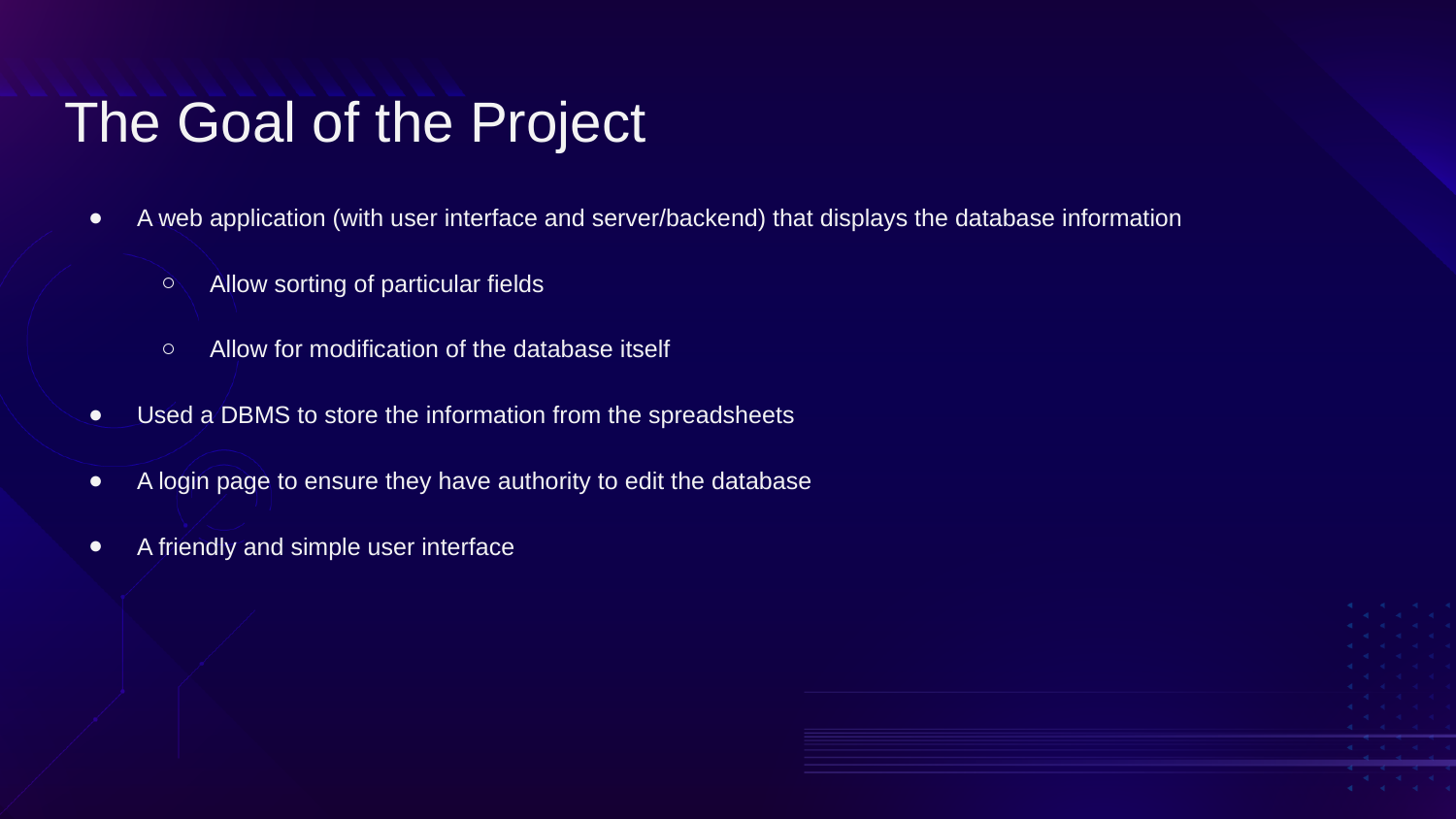

# The Goal of the Project

A web application (with user interface and server/backend) that displays the database information
Allow sorting of particular fields
Allow for modification of the database itself
Used a DBMS to store the information from the spreadsheets
A login page to ensure they have authority to edit the database
A friendly and simple user interface